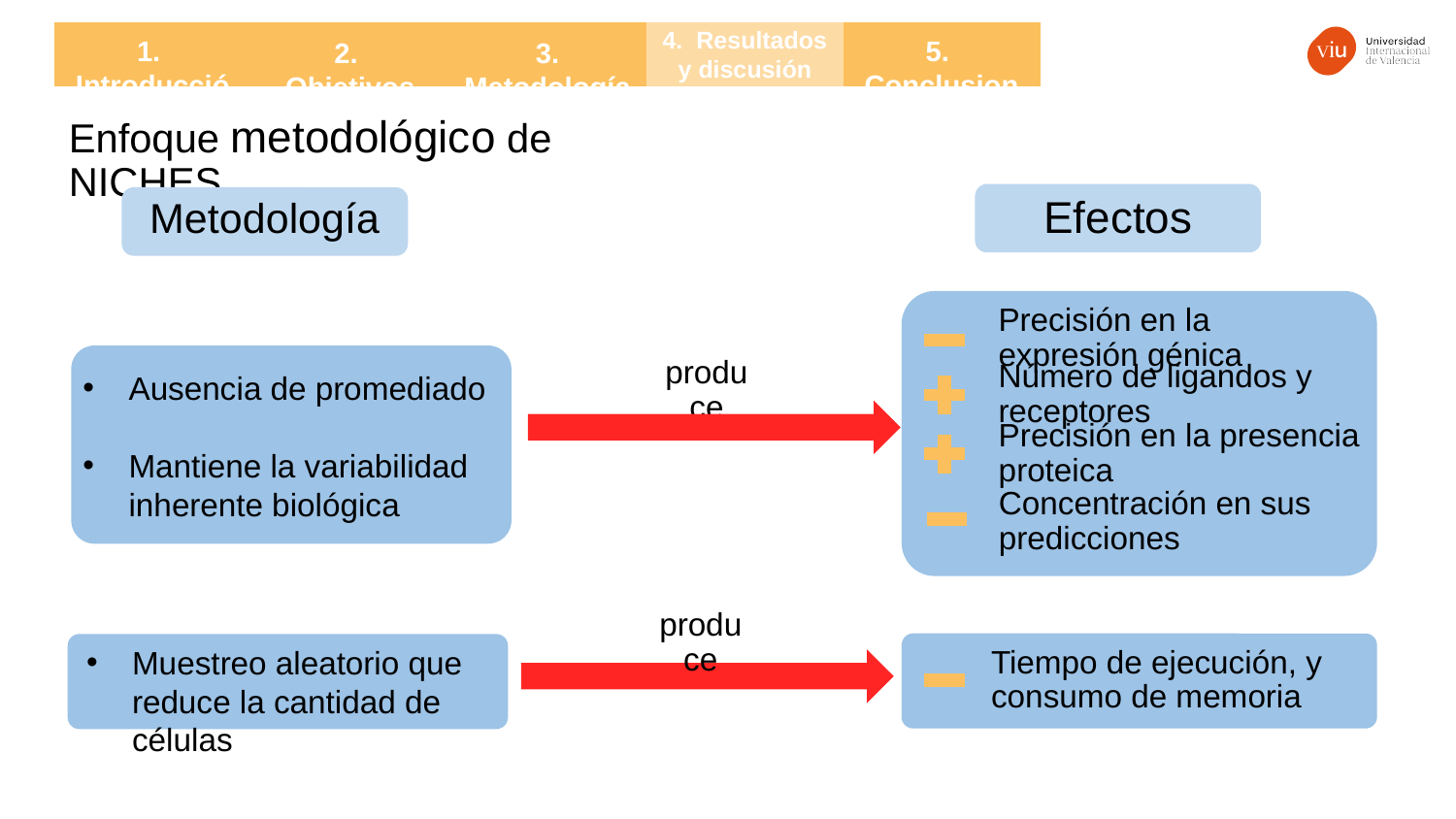

4.  Resultados y discusión

5.  Conclusiones
1.  Introducción
2.  Objetivos
3. Metodología
Enfoque metodológico de NICHES
Efectos

Metodología

Precisión en la expresión génica

Ausencia de promediado

Mantiene la variabilidad inherente biológica
produce

Número de ligandos y receptores

Precisión en la presencia proteica
Concentración en sus predicciones

produce

Muestreo aleatorio que reduce la cantidad de células

Tiempo de ejecución, y consumo de memoria